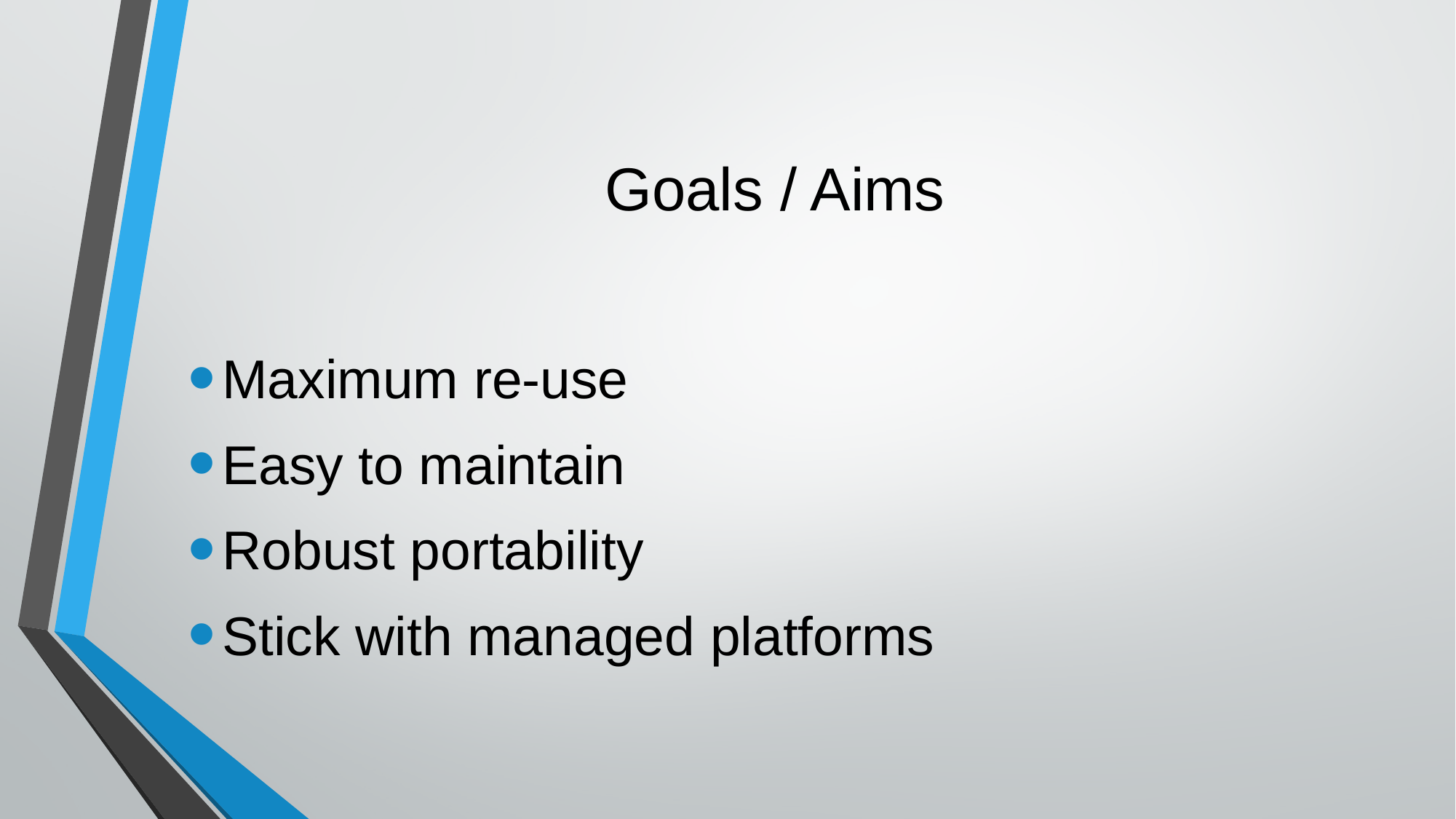

# Goals / Aims
Maximum re-use
Easy to maintain
Robust portability
Stick with managed platforms